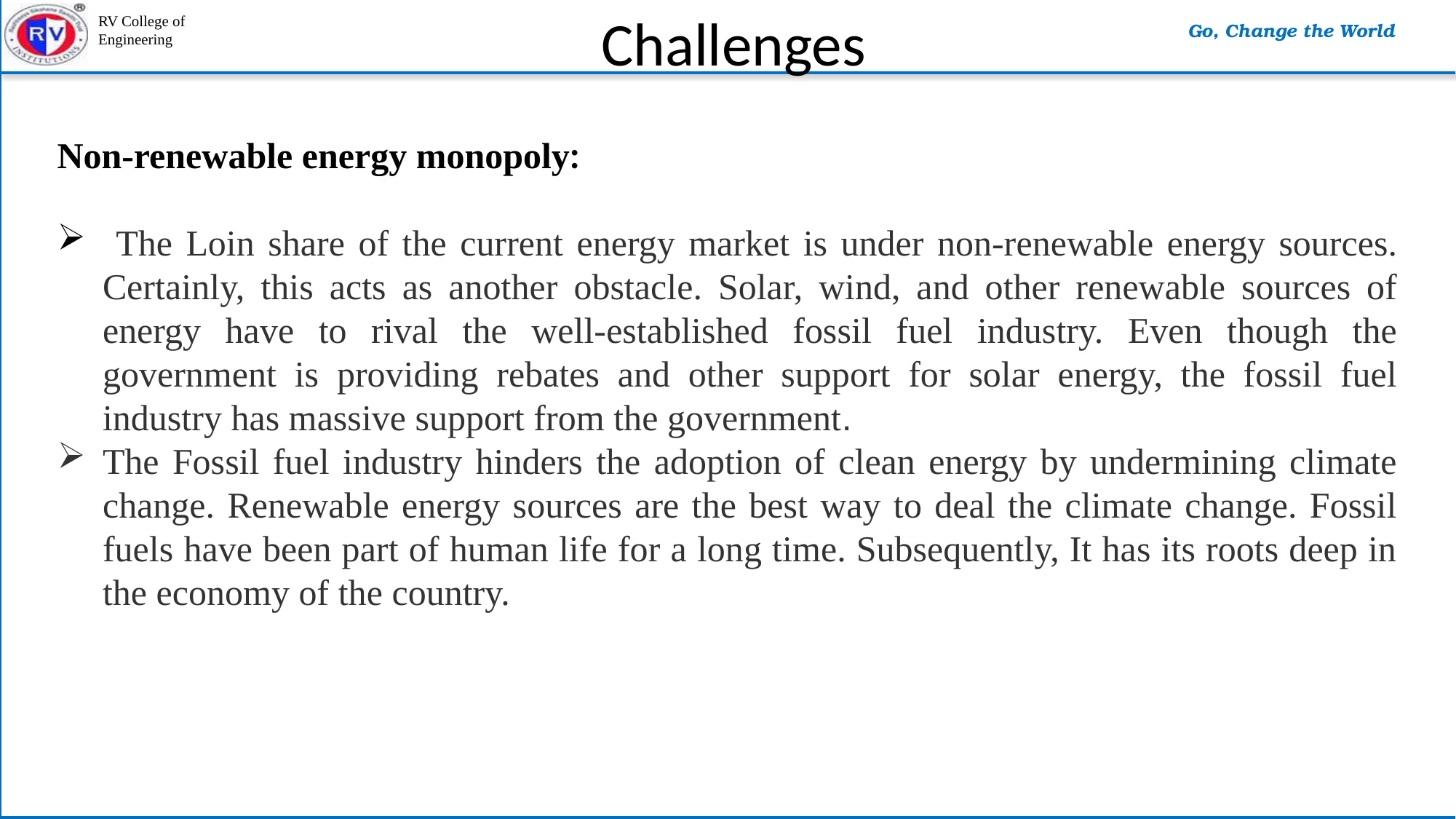

Challenges
Non-renewable energy monopoly:

 The Loin share of the current energy market is under non-renewable energy sources. Certainly, this acts as another obstacle. Solar, wind, and other renewable sources of energy have to rival the well-established fossil fuel industry. Even though the government is providing rebates and other support for solar energy, the fossil fuel industry has massive support from the government.
The Fossil fuel industry hinders the adoption of clean energy by undermining climate change. Renewable energy sources are the best way to deal the climate change. Fossil fuels have been part of human life for a long time. Subsequently, It has its roots deep in the economy of the country.